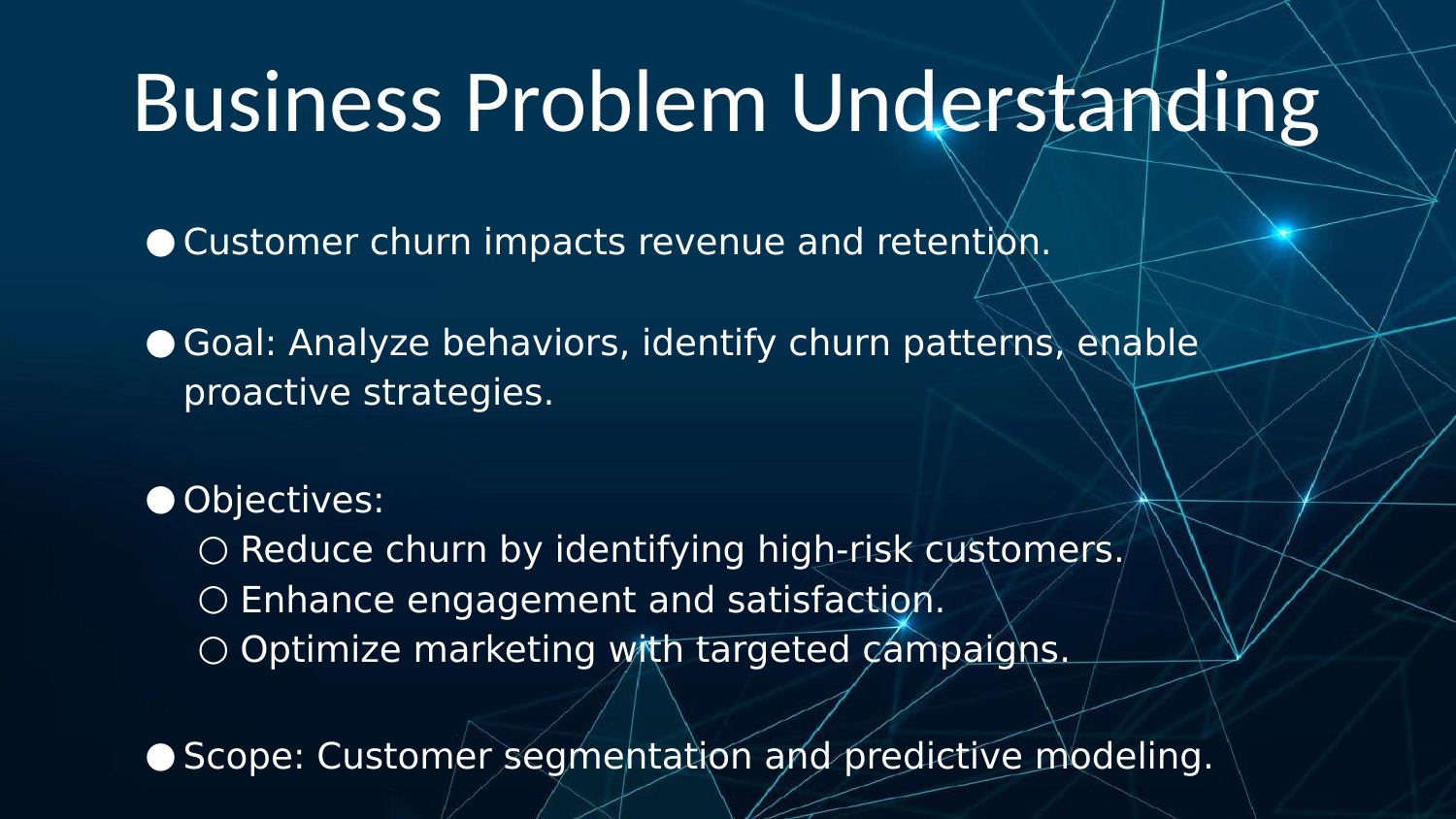

# Business Problem Understanding
Customer churn impacts revenue and retention.
Goal: Analyze behaviors, identify churn patterns, enable proactive strategies.
Objectives:
Reduce churn by identifying high-risk customers.
Enhance engagement and satisfaction.
Optimize marketing with targeted campaigns.
Scope: Customer segmentation and predictive modeling.